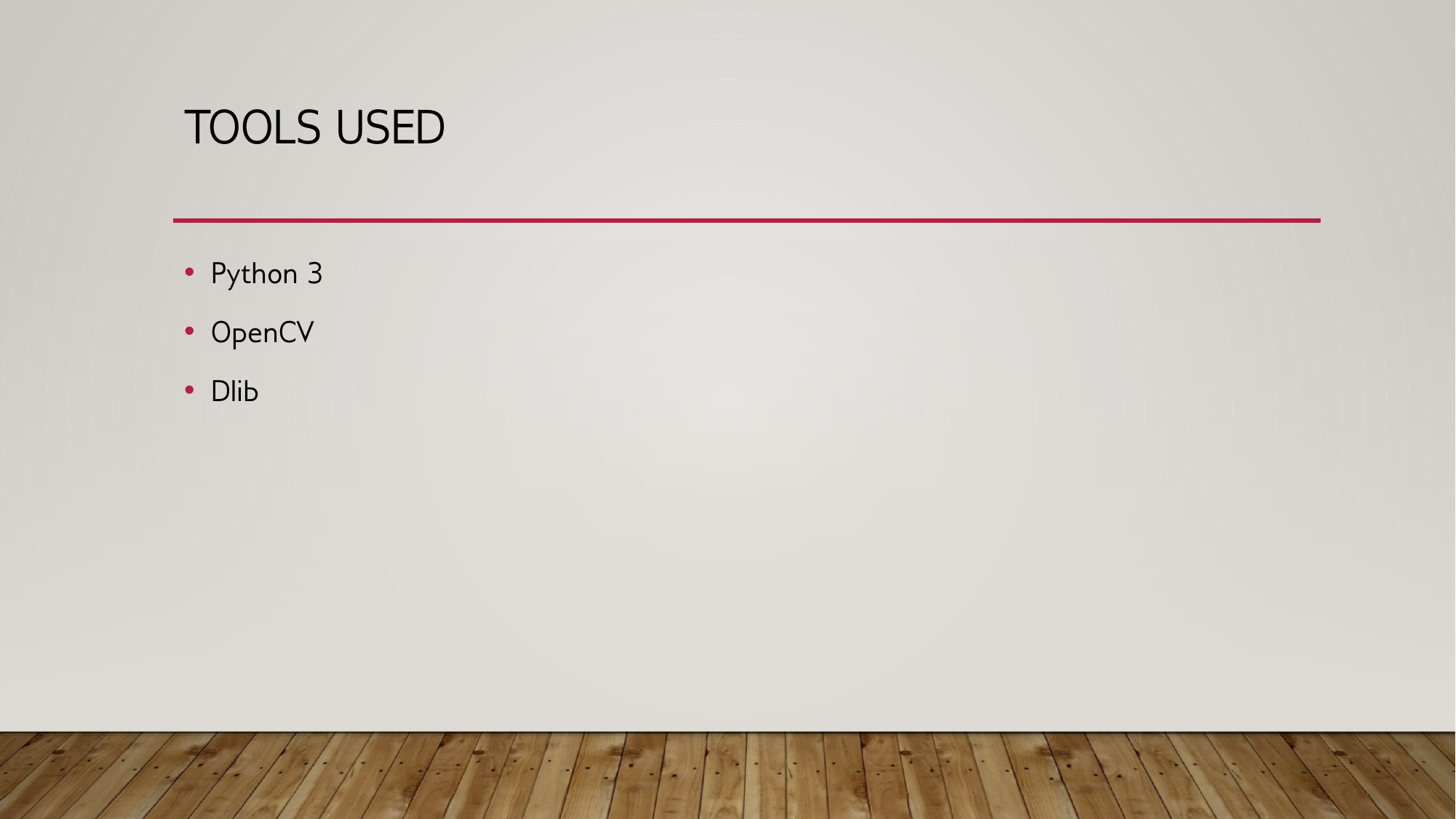

# Tools Used
Python 3
OpenCV
Dlib